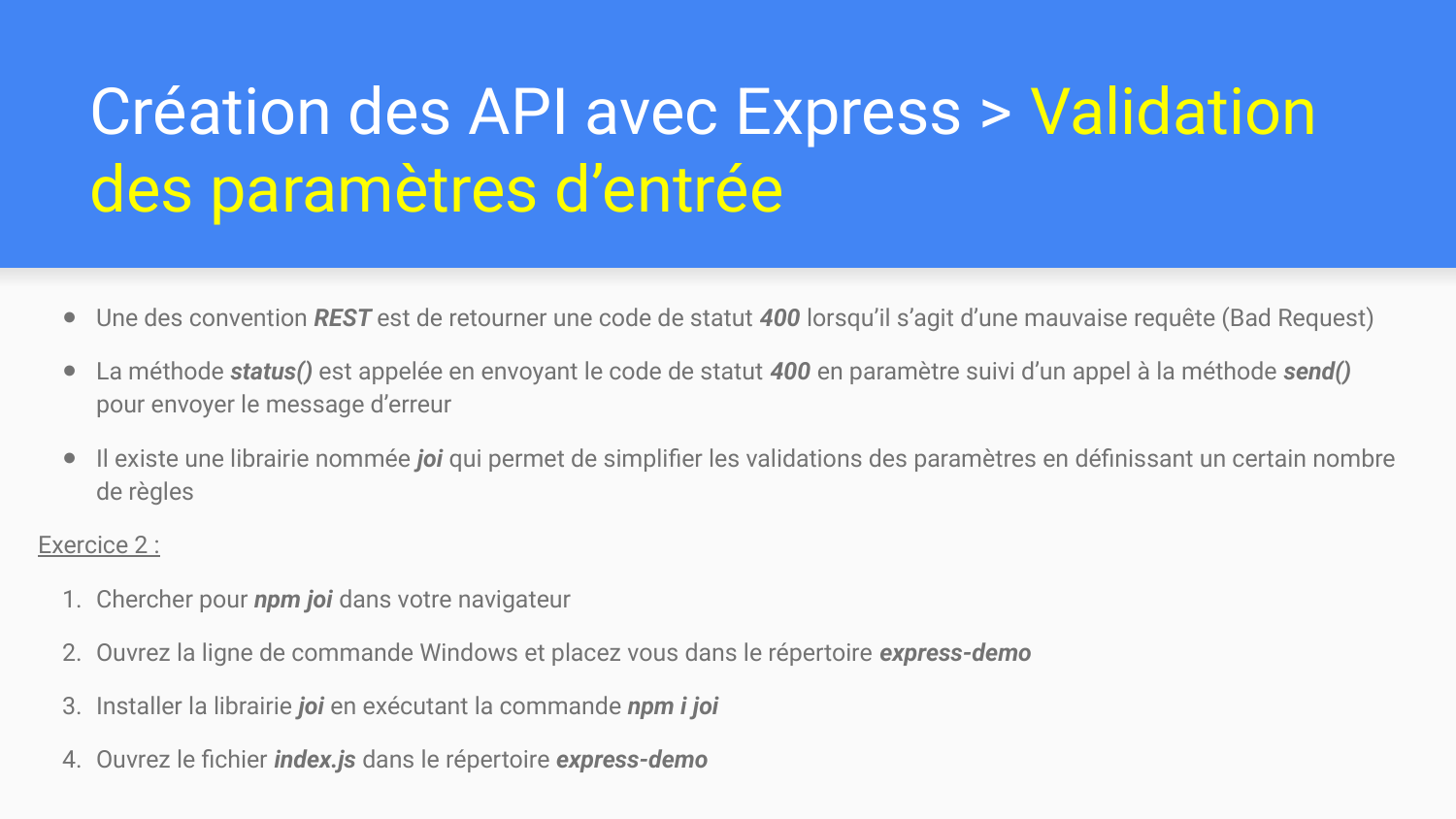

# Création des API avec Express > Validation des paramètres d’entrée
Une des convention REST est de retourner une code de statut 400 lorsqu’il s’agit d’une mauvaise requête (Bad Request)
La méthode status() est appelée en envoyant le code de statut 400 en paramètre suivi d’un appel à la méthode send() pour envoyer le message d’erreur
Il existe une librairie nommée joi qui permet de simplifier les validations des paramètres en définissant un certain nombre de règles
Exercice 2 :
Chercher pour npm joi dans votre navigateur
Ouvrez la ligne de commande Windows et placez vous dans le répertoire express-demo
Installer la librairie joi en exécutant la commande npm i joi
Ouvrez le fichier index.js dans le répertoire express-demo